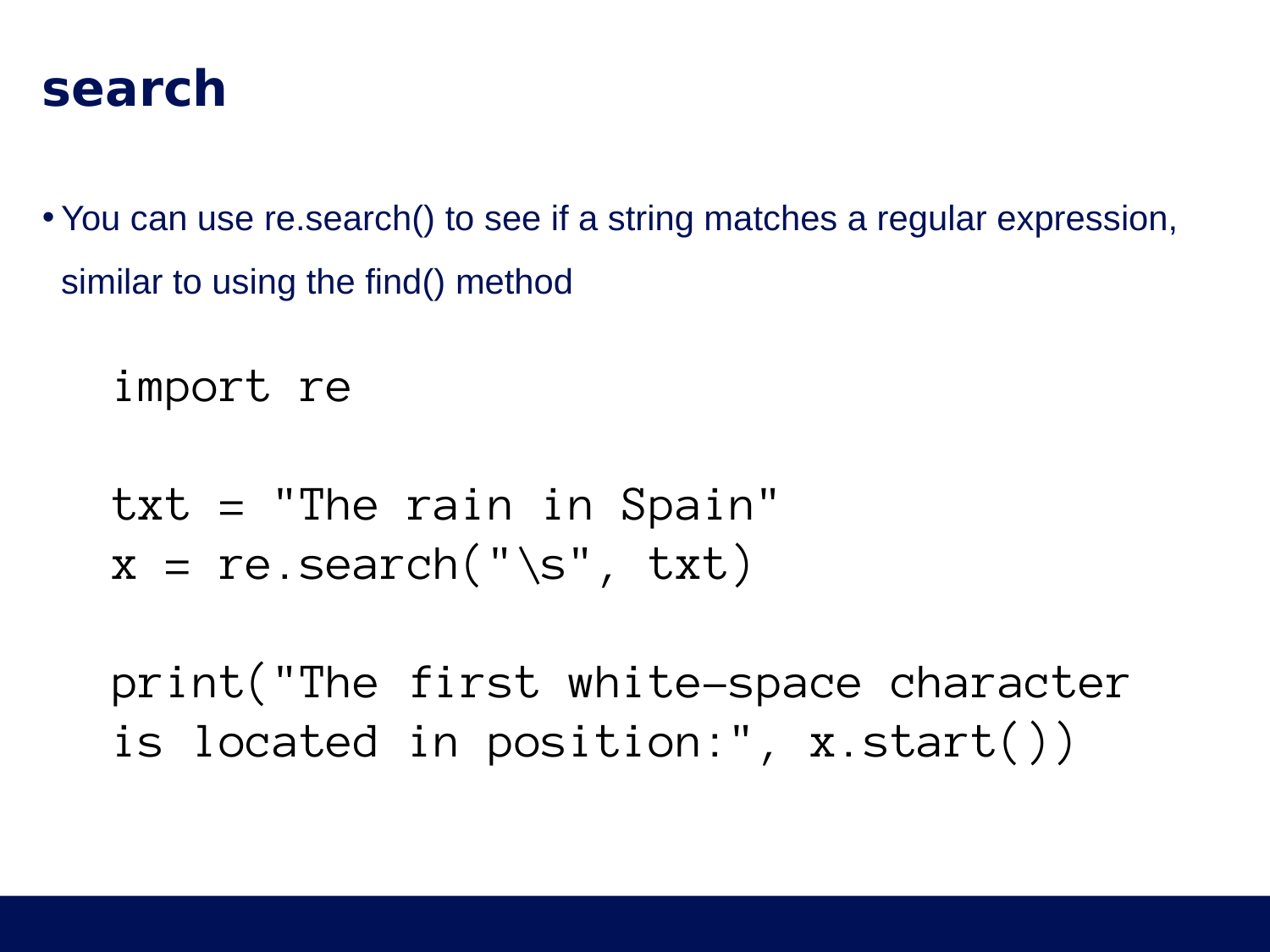

# search
You can use re.search() to see if a string matches a regular expression, similar to using the find() method for strings

import re

txt = "The rain in Spain"
x = re.search("\s", txt)

print("The first white-space character is located in position:", x.start())